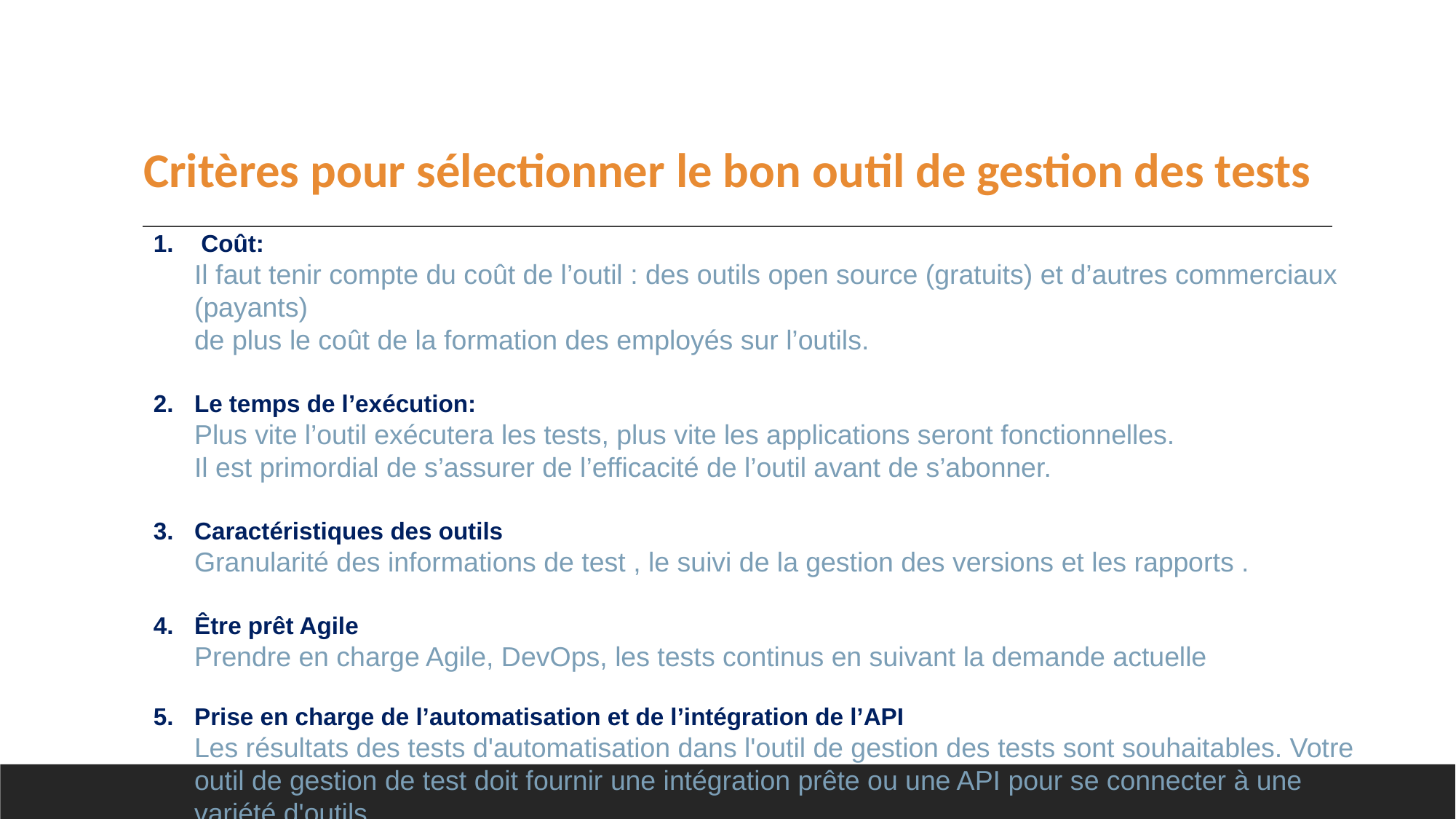

Critères pour sélectionner le bon outil de gestion des tests
 Coût:
Il faut tenir compte du coût de l’outil : des outils open source (gratuits) et d’autres commerciaux (payants)
de plus le coût de la formation des employés sur l’outils.
Le temps de l’exécution:
Plus vite l’outil exécutera les tests, plus vite les applications seront fonctionnelles.
Il est primordial de s’assurer de l’efficacité de l’outil avant de s’abonner.
Caractéristiques des outils
Granularité des informations de test , le suivi de la gestion des versions et les rapports .
Être prêt Agile
Prendre en charge Agile, DevOps, les tests continus en suivant la demande actuelle
Prise en charge de l’automatisation et de l’intégration de l’API
Les résultats des tests d'automatisation dans l'outil de gestion des tests sont souhaitables. Votre outil de gestion de test doit fournir une intégration prête ou une API pour se connecter à une variété d'outils.